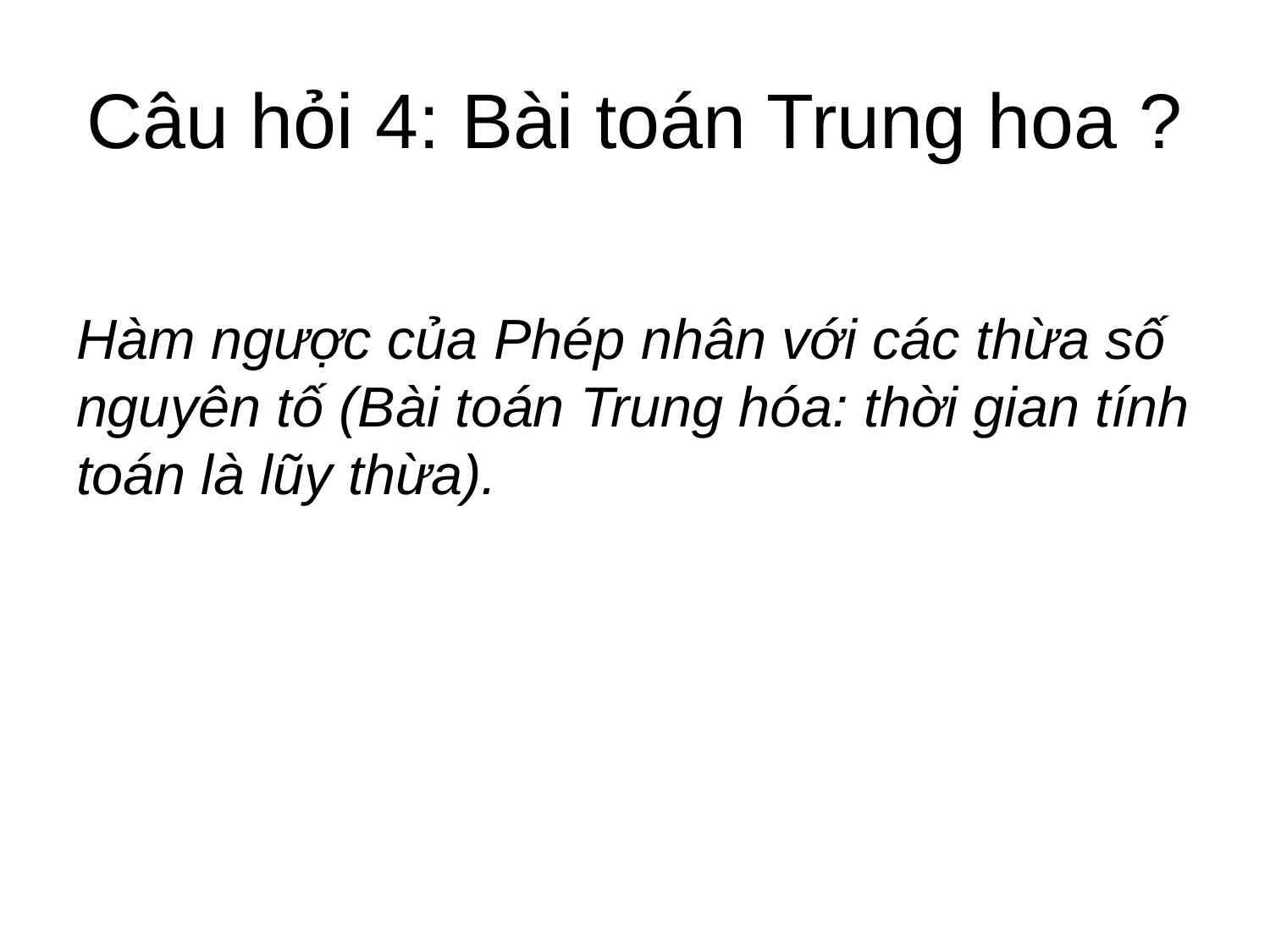

# Câu hỏi 4: Bài toán Trung hoa ?
Hàm ngược của Phép nhân với các thừa số nguyên tố (Bài toán Trung hóa: thời gian tính toán là lũy thừa).